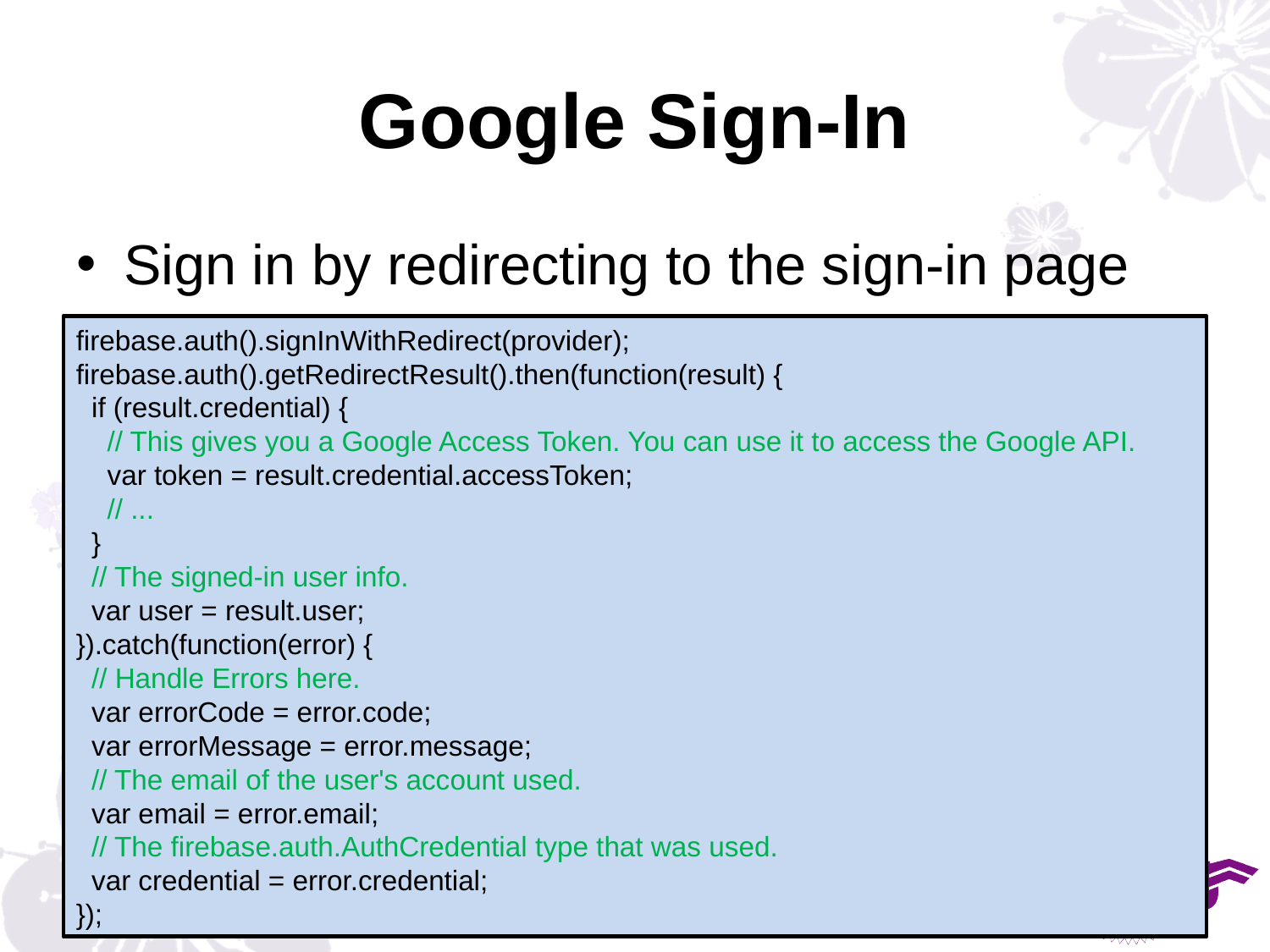

# Google Sign-In
Sign in by redirecting to the sign-in page
firebase.auth().signInWithRedirect(provider);
firebase.auth().getRedirectResult().then(function(result) {
  if (result.credential) {
    // This gives you a Google Access Token. You can use it to access the Google API.
    var token = result.credential.accessToken;
    // ...
  }
  // The signed-in user info.
  var user = result.user;
}).catch(function(error) {
  // Handle Errors here.
  var errorCode = error.code;
  var errorMessage = error.message;
  // The email of the user's account used.
  var email = error.email;
  // The firebase.auth.AuthCredential type that was used.
  var credential = error.credential;
});